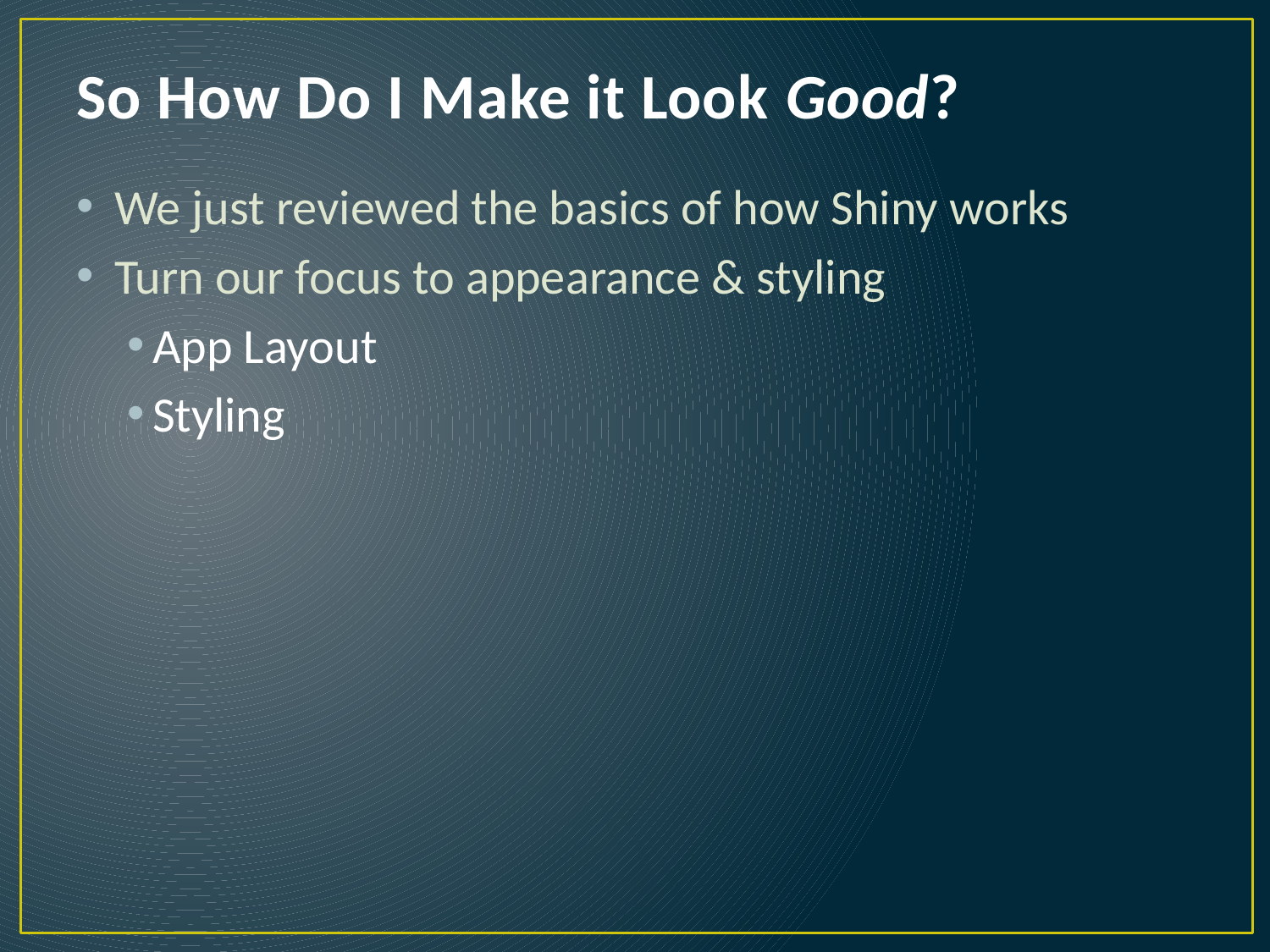

# So How Do I Make it Look Good?
We just reviewed the basics of how Shiny works
Turn our focus to appearance & styling
App Layout
Styling